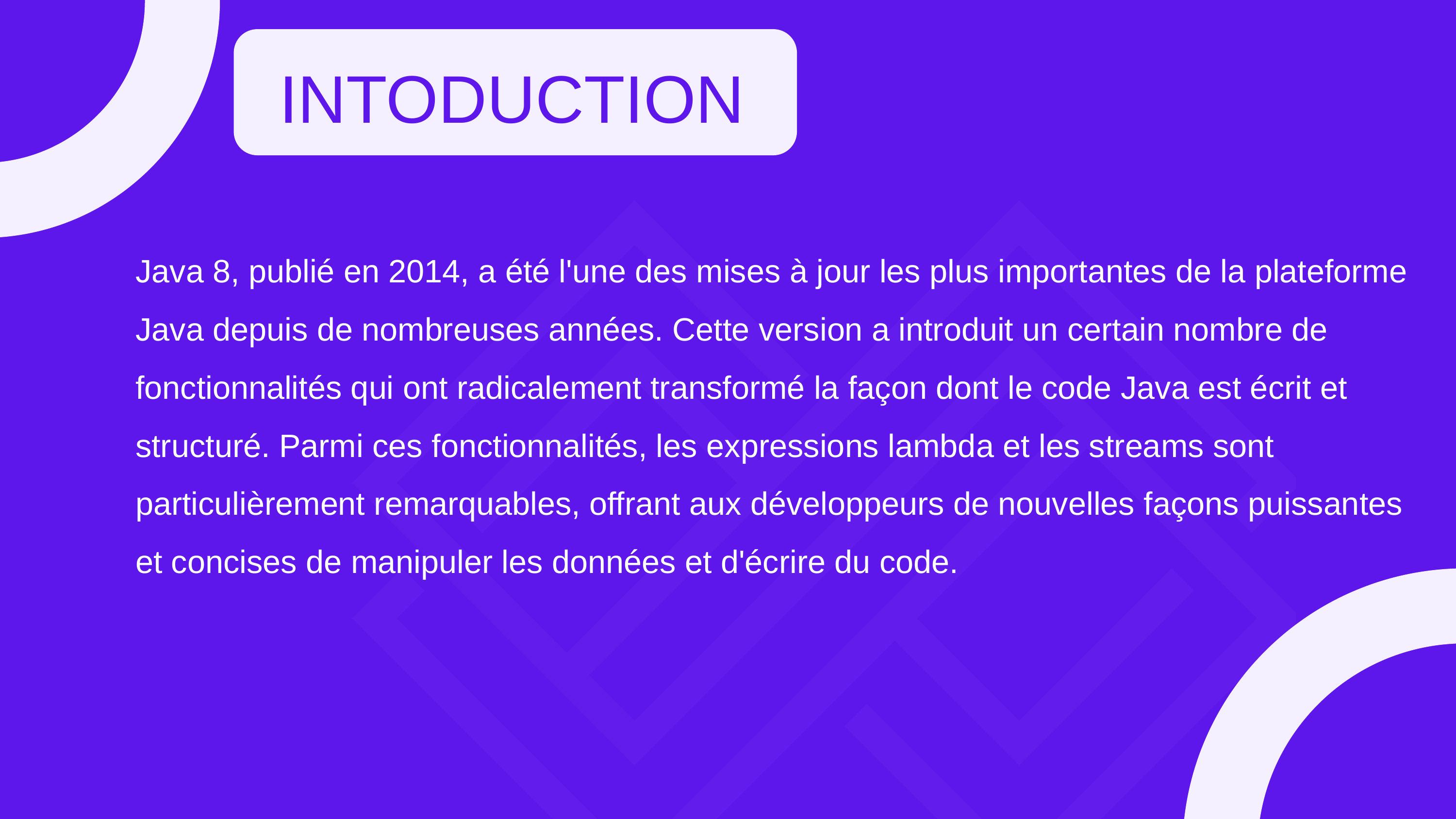

☺☺

INTODUCTION

Java 8, publié en 2014, a été l'une des mises à jour les plus importantes de la plateforme Java depuis de nombreuses années. Cette version a introduit un certain nombre de fonctionnalités qui ont radicalement transformé la façon dont le code Java est écrit et structuré. Parmi ces fonctionnalités, les expressions lambda et les streams sont particulièrement remarquables, offrant aux développeurs de nouvelles façons puissantes et concises de manipuler les données et d'écrire du code.